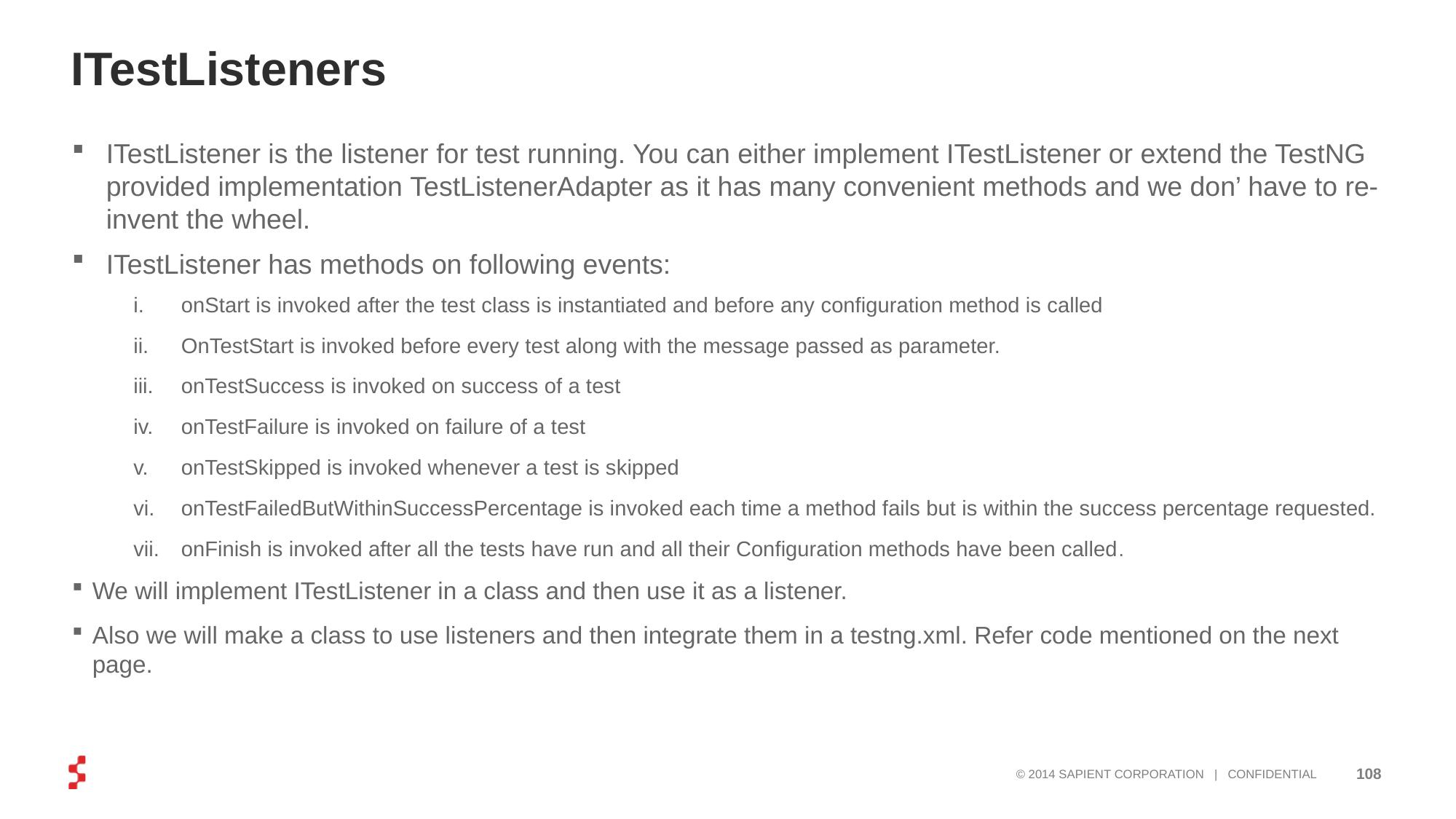

# ITestListeners
ITestListener is the listener for test running. You can either implement ITestListener or extend the TestNG provided implementation TestListenerAdapter as it has many convenient methods and we don’ have to re-invent the wheel.
ITestListener has methods on following events:
onStart is invoked after the test class is instantiated and before any configuration method is called
OnTestStart is invoked before every test along with the message passed as parameter.
onTestSuccess is invoked on success of a test
onTestFailure is invoked on failure of a test
onTestSkipped is invoked whenever a test is skipped
onTestFailedButWithinSuccessPercentage is invoked each time a method fails but is within the success percentage requested.
onFinish is invoked after all the tests have run and all their Configuration methods have been called.
We will implement ITestListener in a class and then use it as a listener.
Also we will make a class to use listeners and then integrate them in a testng.xml. Refer code mentioned on the next page.